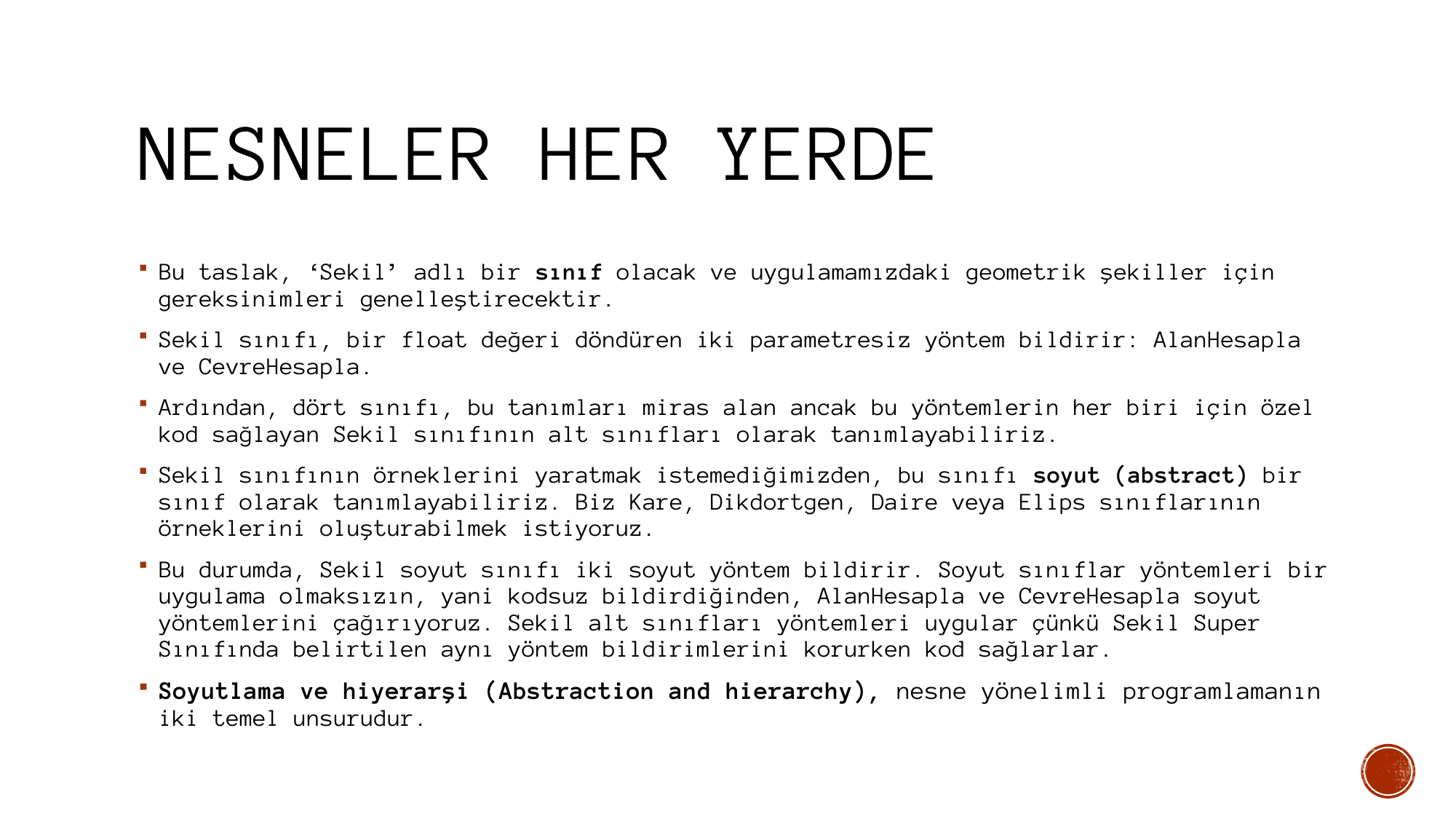

# Nesneler Her Yerde
Bu taslak, ‘Sekil’ adlı bir sınıf olacak ve uygulamamızdaki geometrik şekiller için gereksinimleri genelleştirecektir.
Sekil sınıfı, bir float değeri döndüren iki parametresiz yöntem bildirir: AlanHesapla ve CevreHesapla.
Ardından, dört sınıfı, bu tanımları miras alan ancak bu yöntemlerin her biri için özel kod sağlayan Sekil sınıfının alt sınıfları olarak tanımlayabiliriz.
Sekil sınıfının örneklerini yaratmak istemediğimizden, bu sınıfı soyut (abstract) bir sınıf olarak tanımlayabiliriz. Biz Kare, Dikdortgen, Daire veya Elips sınıflarının örneklerini oluşturabilmek istiyoruz.
Bu durumda, Sekil soyut sınıfı iki soyut yöntem bildirir. Soyut sınıflar yöntemleri bir uygulama olmaksızın, yani kodsuz bildirdiğinden, AlanHesapla ve CevreHesapla soyut yöntemlerini çağırıyoruz. Sekil alt sınıfları yöntemleri uygular çünkü Sekil Super Sınıfında belirtilen aynı yöntem bildirimlerini korurken kod sağlarlar.
Soyutlama ve hiyerarşi (Abstraction and hierarchy), nesne yönelimli programlamanın iki temel unsurudur.